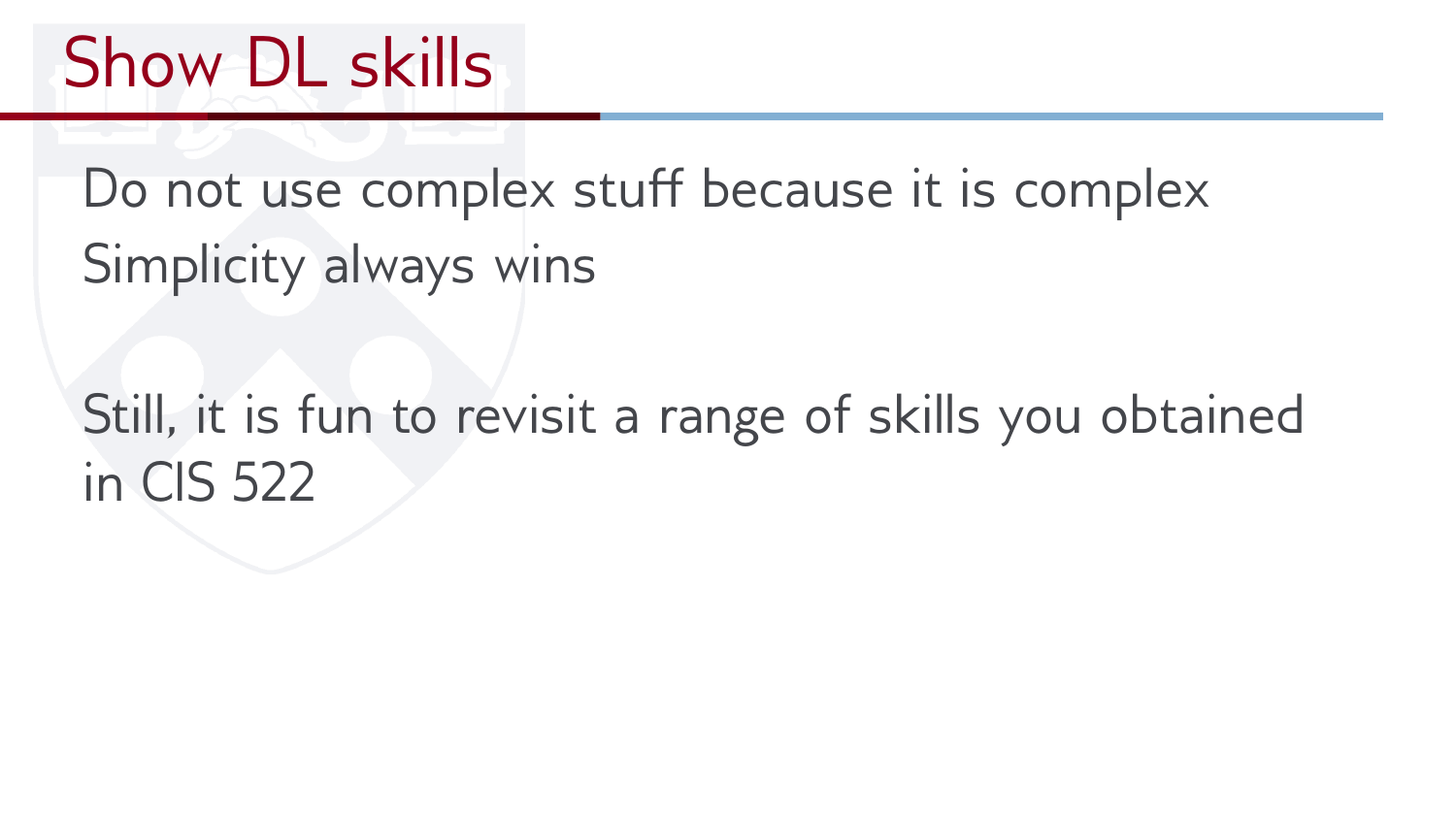

# Show DL skills
Do not use complex stuff because it is complex
Simplicity always wins

Still, it is fun to revisit a range of skills you obtained in CIS 522